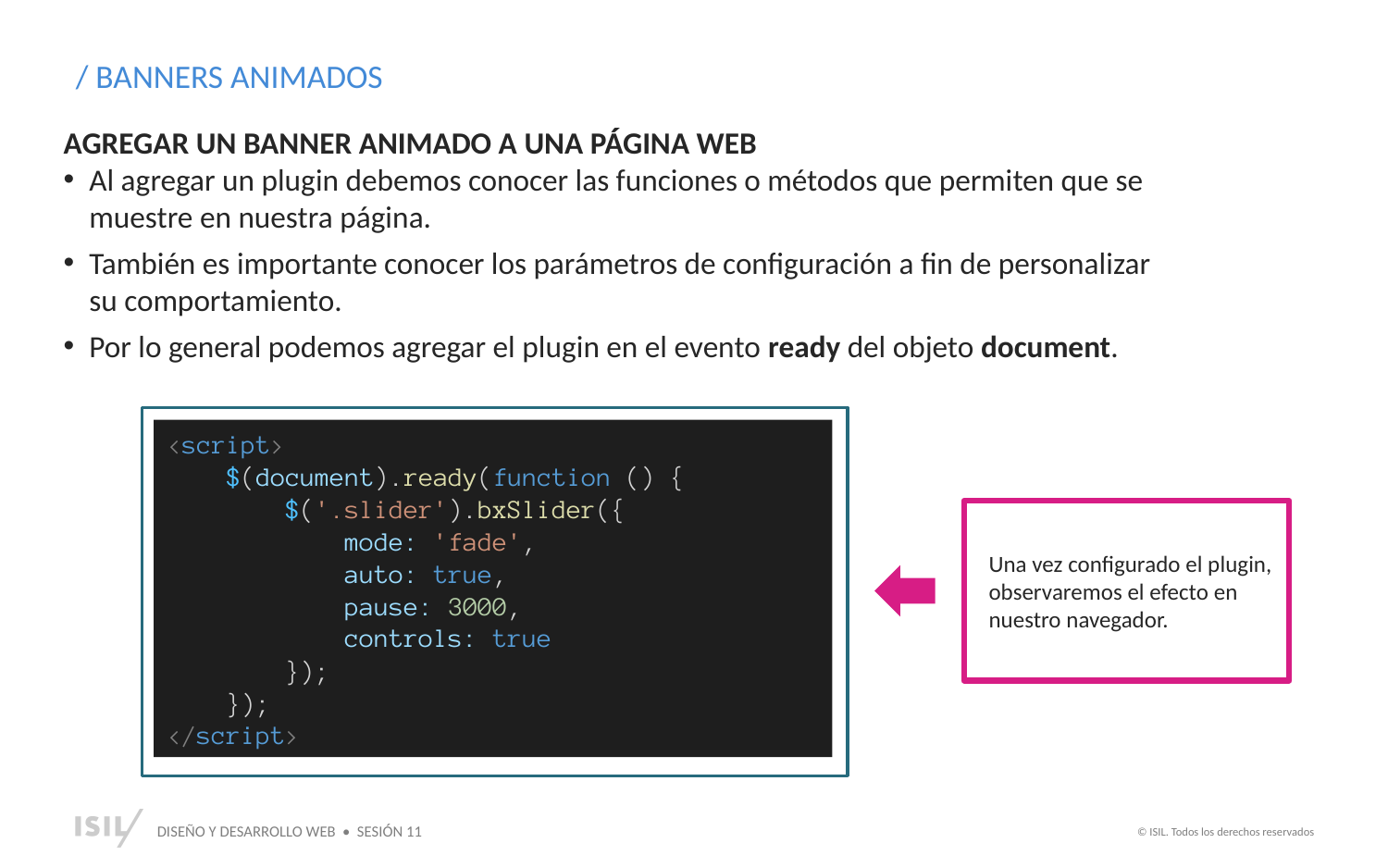

/ BANNERS ANIMADOS
AGREGAR UN BANNER ANIMADO A UNA PÁGINA WEB
Al agregar un plugin debemos conocer las funciones o métodos que permiten que se muestre en nuestra página.

También es importante conocer los parámetros de configuración a fin de personalizar su comportamiento.

Por lo general podemos agregar el plugin en el evento ready del objeto document.

<script>
    $(document).ready(function () {
        $('.slider').bxSlider({
            mode: 'fade',
            auto: true,
            pause: 3000,
            controls: true
        });
    });
</script>
Una vez configurado el plugin, observaremos el efecto en nuestro navegador.